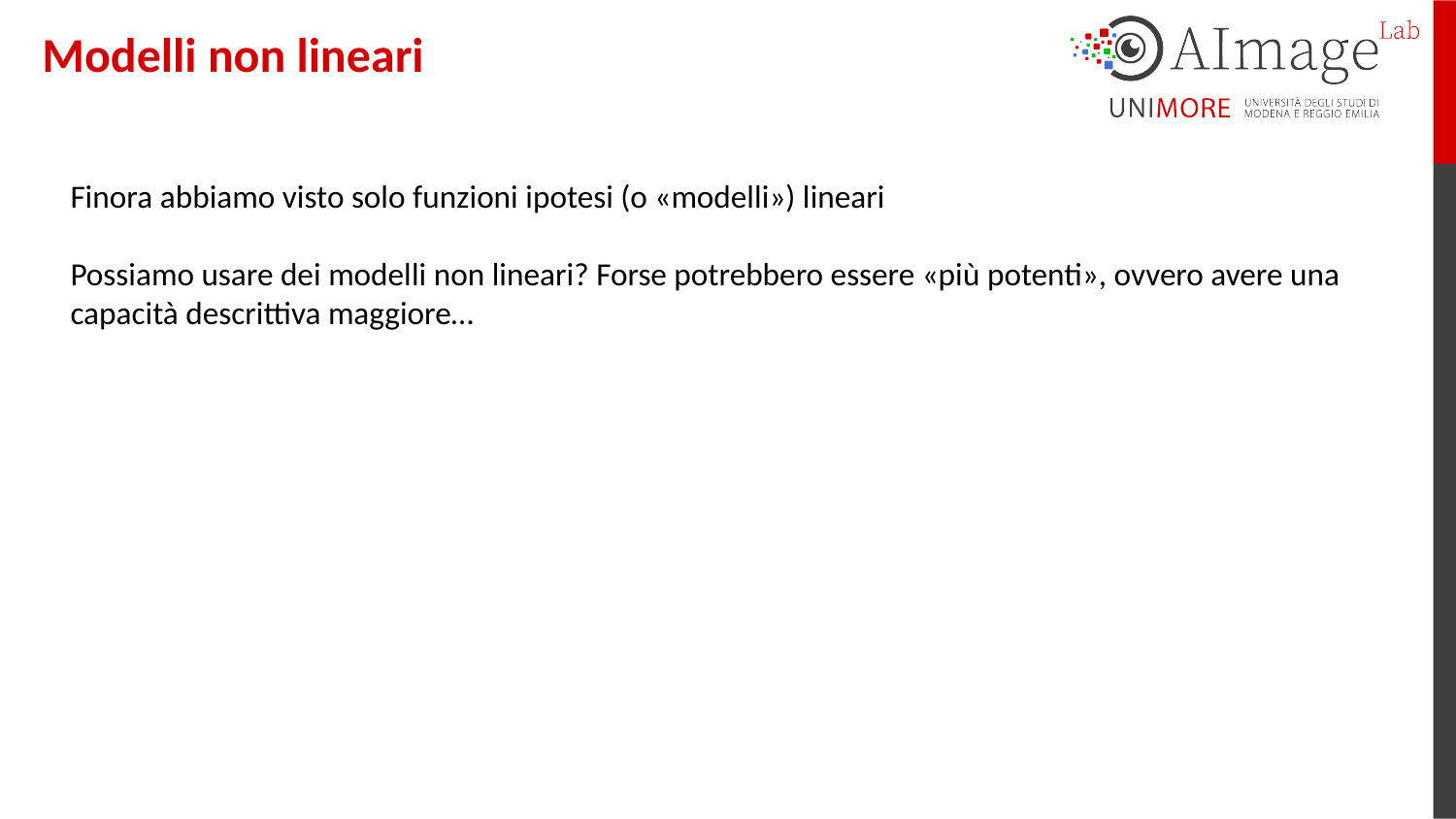

Modelli non lineari
Finora abbiamo visto solo funzioni ipotesi (o «modelli») lineari

Possiamo usare dei modelli non lineari? Forse potrebbero essere «più potenti», ovvero avere una capacità descrittiva maggiore…